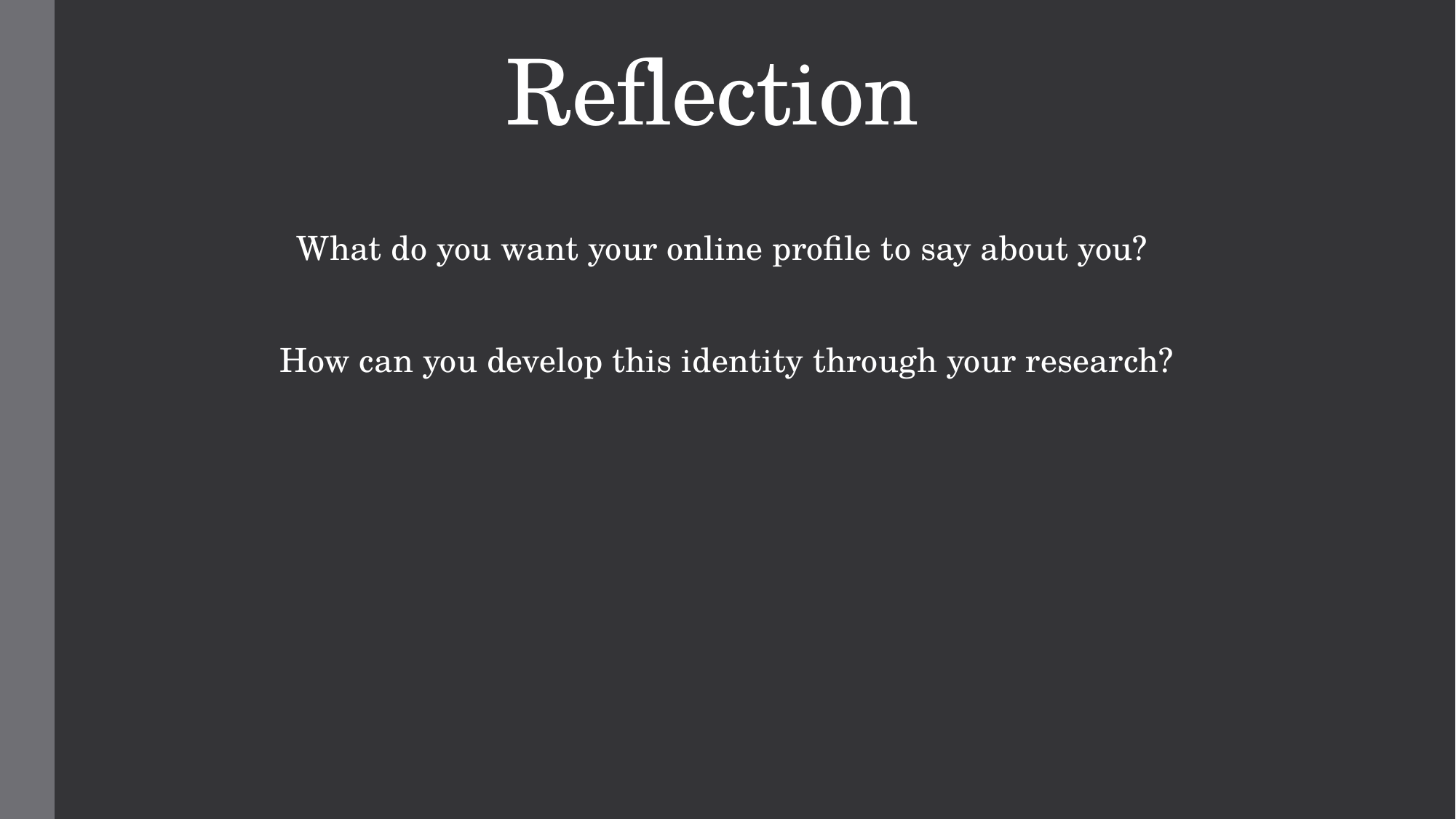

# Reflection
What do you want your online profile to say about you?
How can you develop this identity through your research?